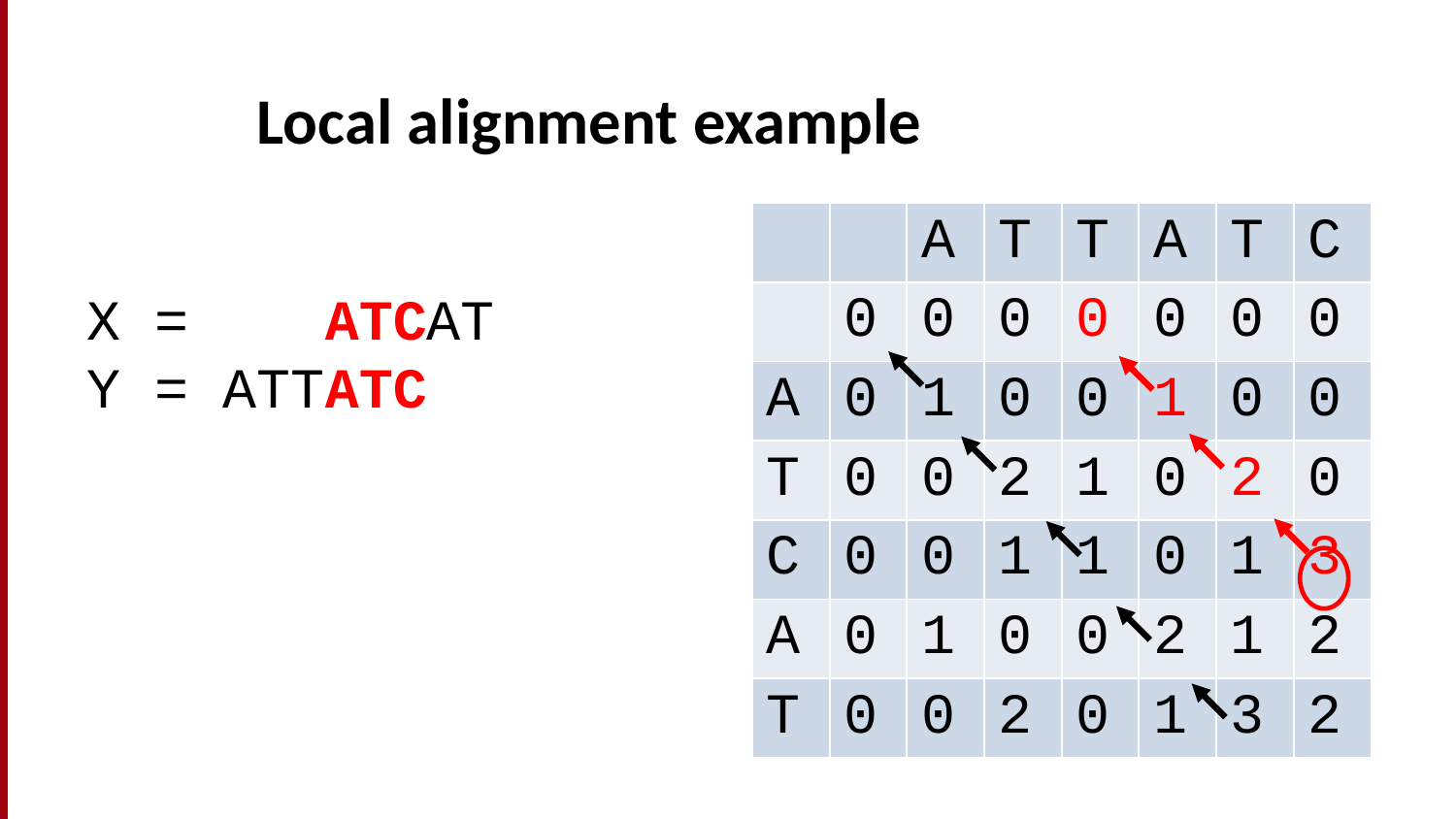

Local alignment example
|  |  | A | T | T | A | T | C |
| --- | --- | --- | --- | --- | --- | --- | --- |
|  | 0 | 0 | 0 | 0 | 0 | 0 | 0 |
| A | 0 | 1 | 0 | 0 | 1 | 0 | 0 |
| T | 0 | 0 | 2 | 1 | 0 | 2 | 0 |
| C | 0 | 0 | 1 | 1 | 0 | 1 | 3 |
| A | 0 | 1 | 0 | 0 | 2 | 1 | 2 |
| T | 0 | 0 | 2 | 0 | 1 | 3 | 2 |
X =    ATCAT
Y = ATTATC